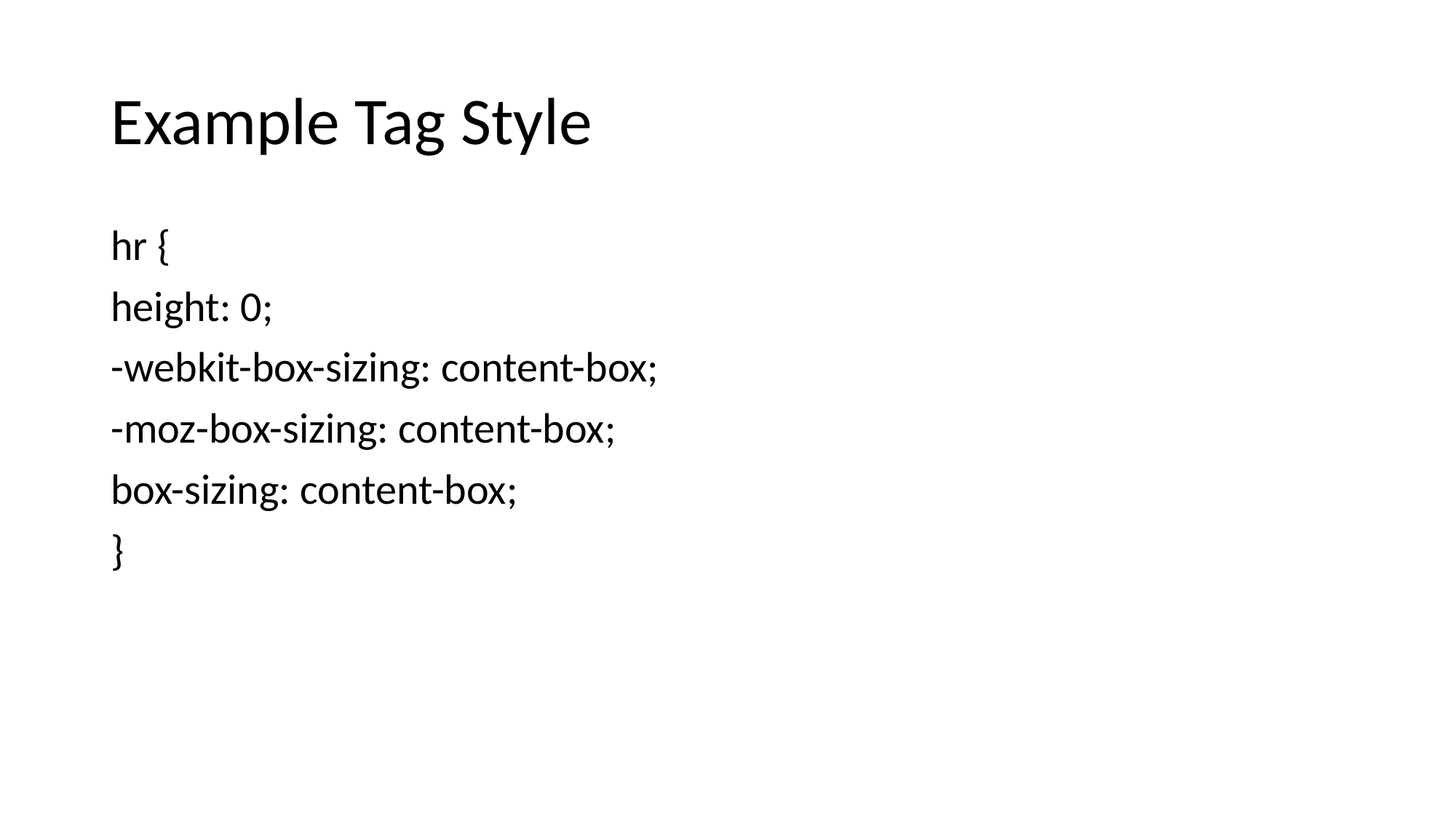

# Example Tag Style
hr {
height: 0;
-webkit-box-sizing: content-box;
-moz-box-sizing: content-box;
box-sizing: content-box;
}